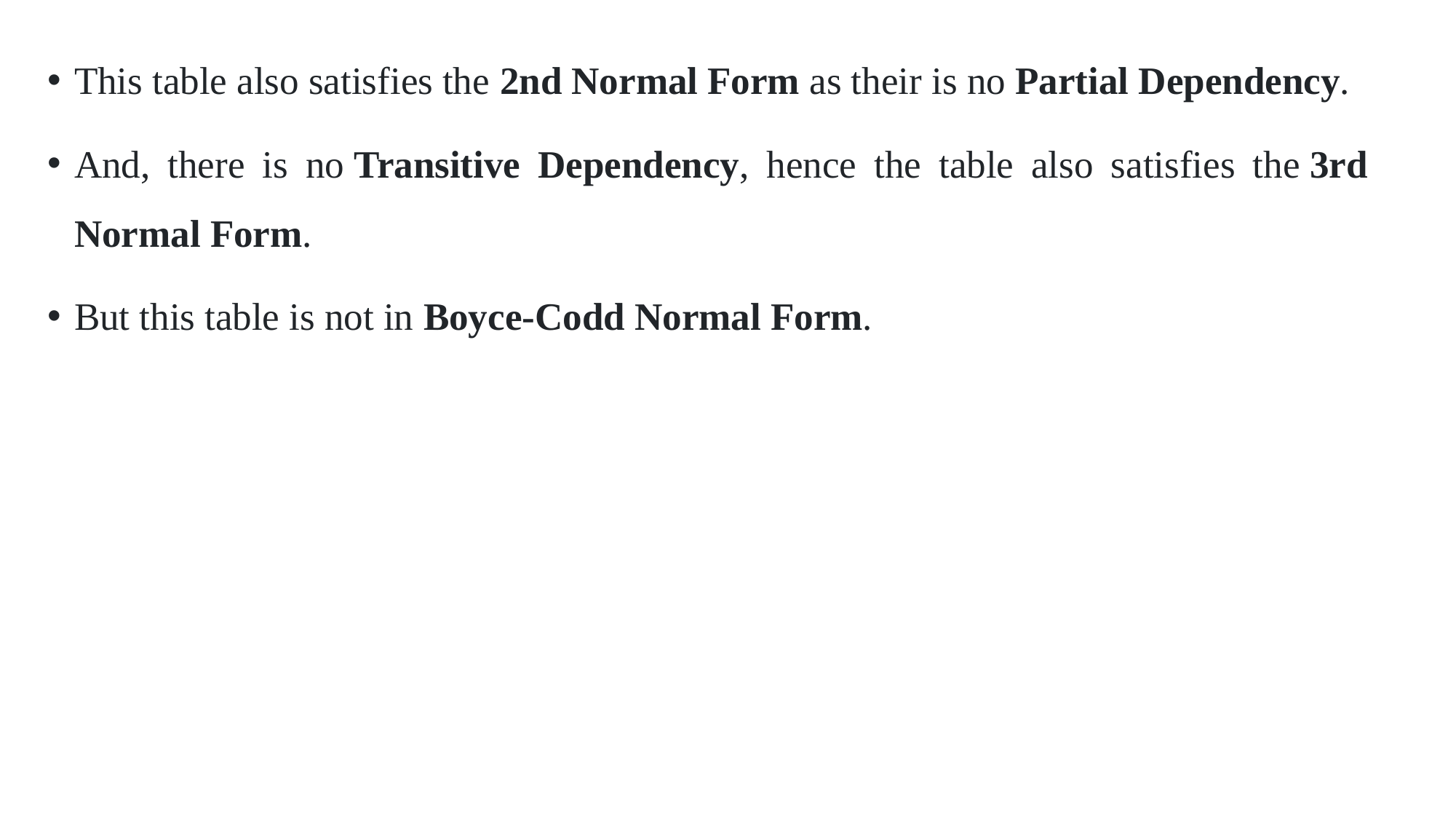

This table also satisfies the 2nd Normal Form as their is no Partial Dependency.
And, there is no Transitive Dependency, hence the table also satisfies the 3rd Normal Form.
But this table is not in Boyce-Codd Normal Form.